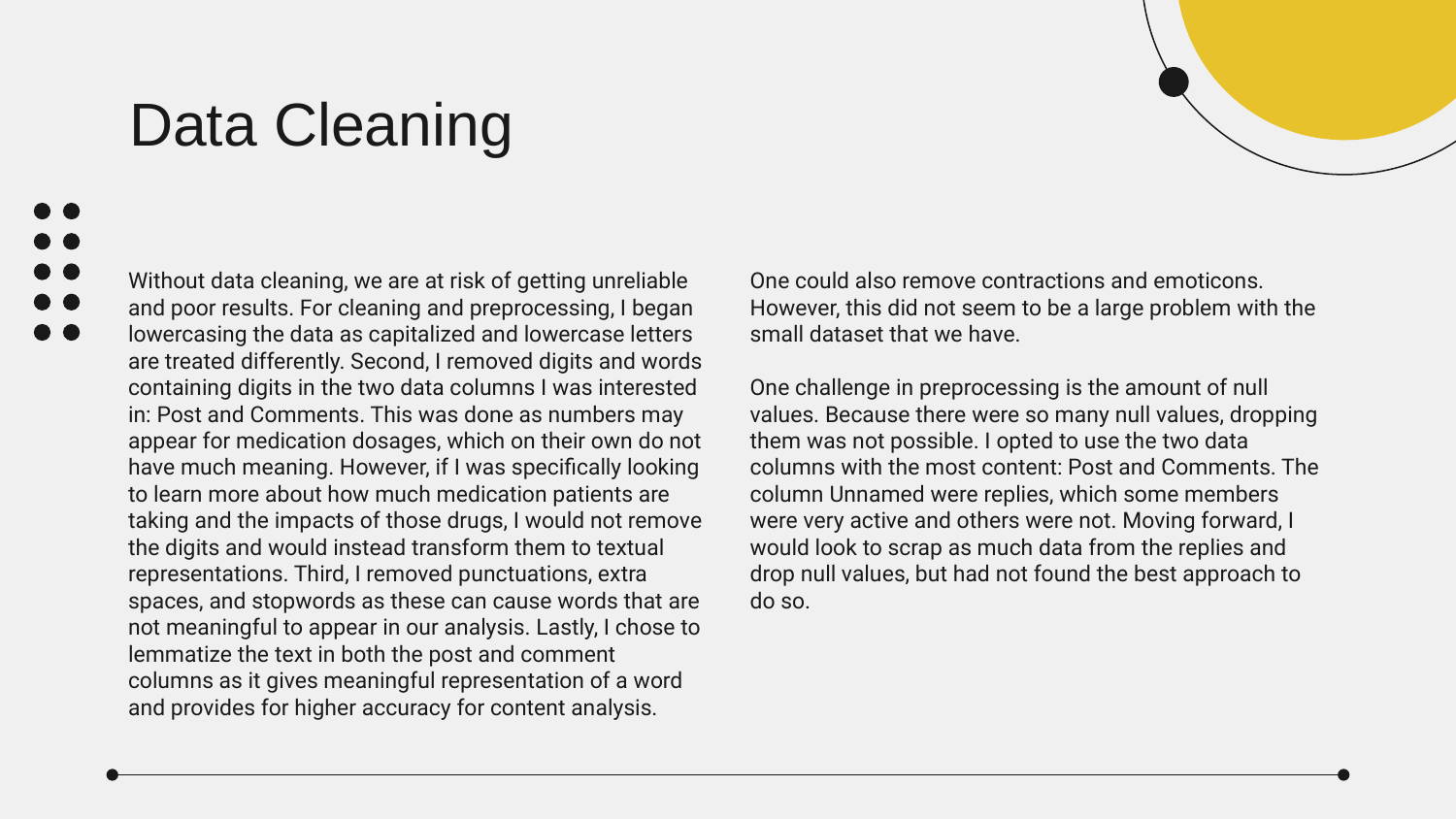

# Data Cleaning

Without data cleaning, we are at risk of getting unreliable and poor results. For cleaning and preprocessing, I began lowercasing the data as capitalized and lowercase letters are treated differently. Second, I removed digits and words containing digits in the two data columns I was interested in: Post and Comments. This was done as numbers may appear for medication dosages, which on their own do not have much meaning. However, if I was specifically looking to learn more about how much medication patients are taking and the impacts of those drugs, I would not remove the digits and would instead transform them to textual representations. Third, I removed punctuations, extra spaces, and stopwords as these can cause words that are not meaningful to appear in our analysis. Lastly, I chose to lemmatize the text in both the post and comment columns as it gives meaningful representation of a word and provides for higher accuracy for content analysis.
One could also remove contractions and emoticons. However, this did not seem to be a large problem with the small dataset that we have.

One challenge in preprocessing is the amount of null values. Because there were so many null values, dropping them was not possible. I opted to use the two data columns with the most content: Post and Comments. The column Unnamed were replies, which some members were very active and others were not. Moving forward, I would look to scrap as much data from the replies and drop null values, but had not found the best approach to do so.